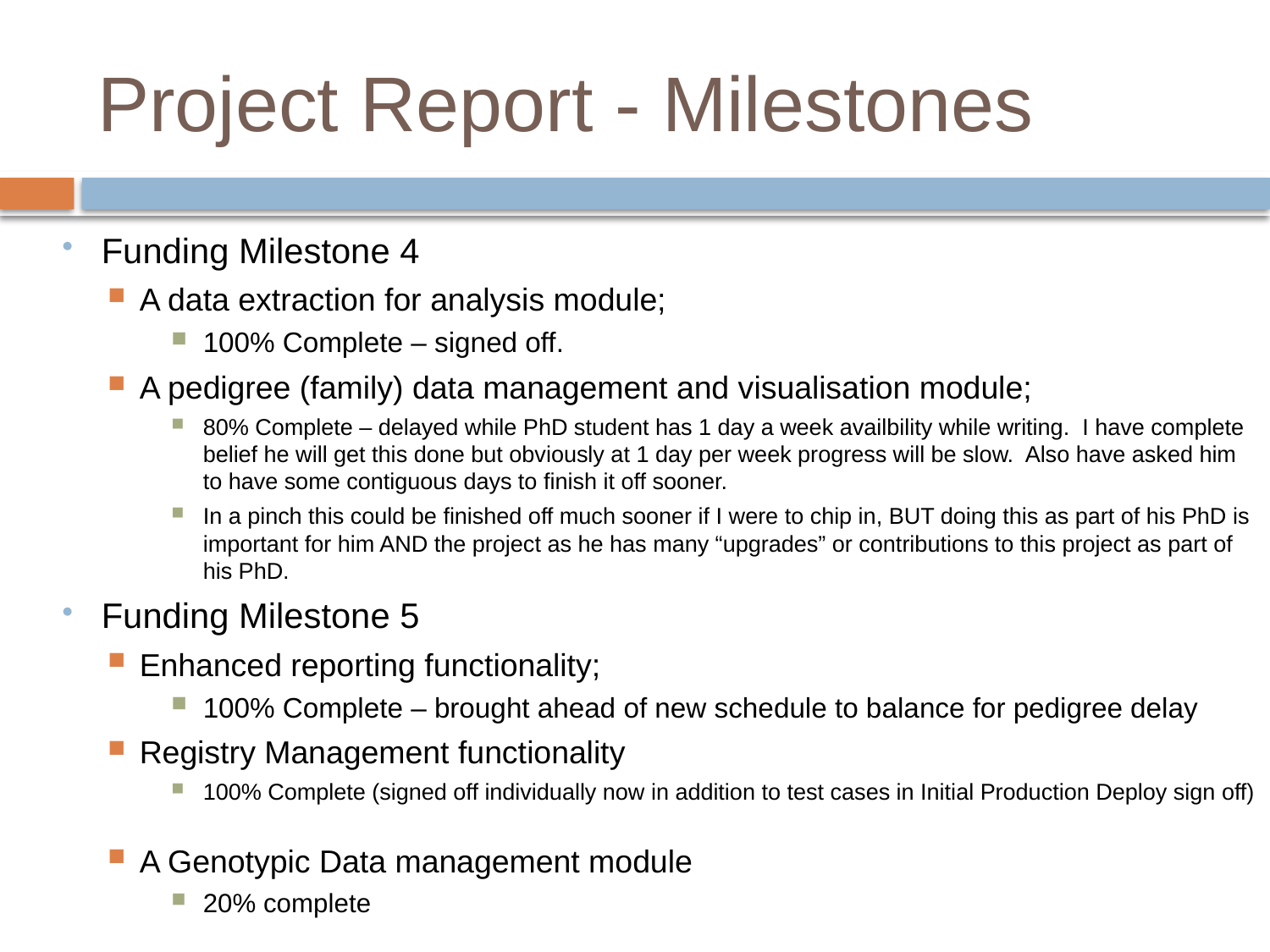

# Project Report - Milestones
Funding Milestone 4
A data extraction for analysis module;
100% Complete – signed off.
A pedigree (family) data management and visualisation module;
80% Complete – delayed while PhD student has 1 day a week availbility while writing.  I have complete belief he will get this done but obviously at 1 day per week progress will be slow.  Also have asked him to have some contiguous days to finish it off sooner.
In a pinch this could be finished off much sooner if I were to chip in, BUT doing this as part of his PhD is important for him AND the project as he has many “upgrades” or contributions to this project as part of his PhD.
Funding Milestone 5
Enhanced reporting functionality;
100% Complete – brought ahead of new schedule to balance for pedigree delay
Registry Management functionality
100% Complete (signed off individually now in addition to test cases in Initial Production Deploy sign off)
A Genotypic Data management module
20% complete